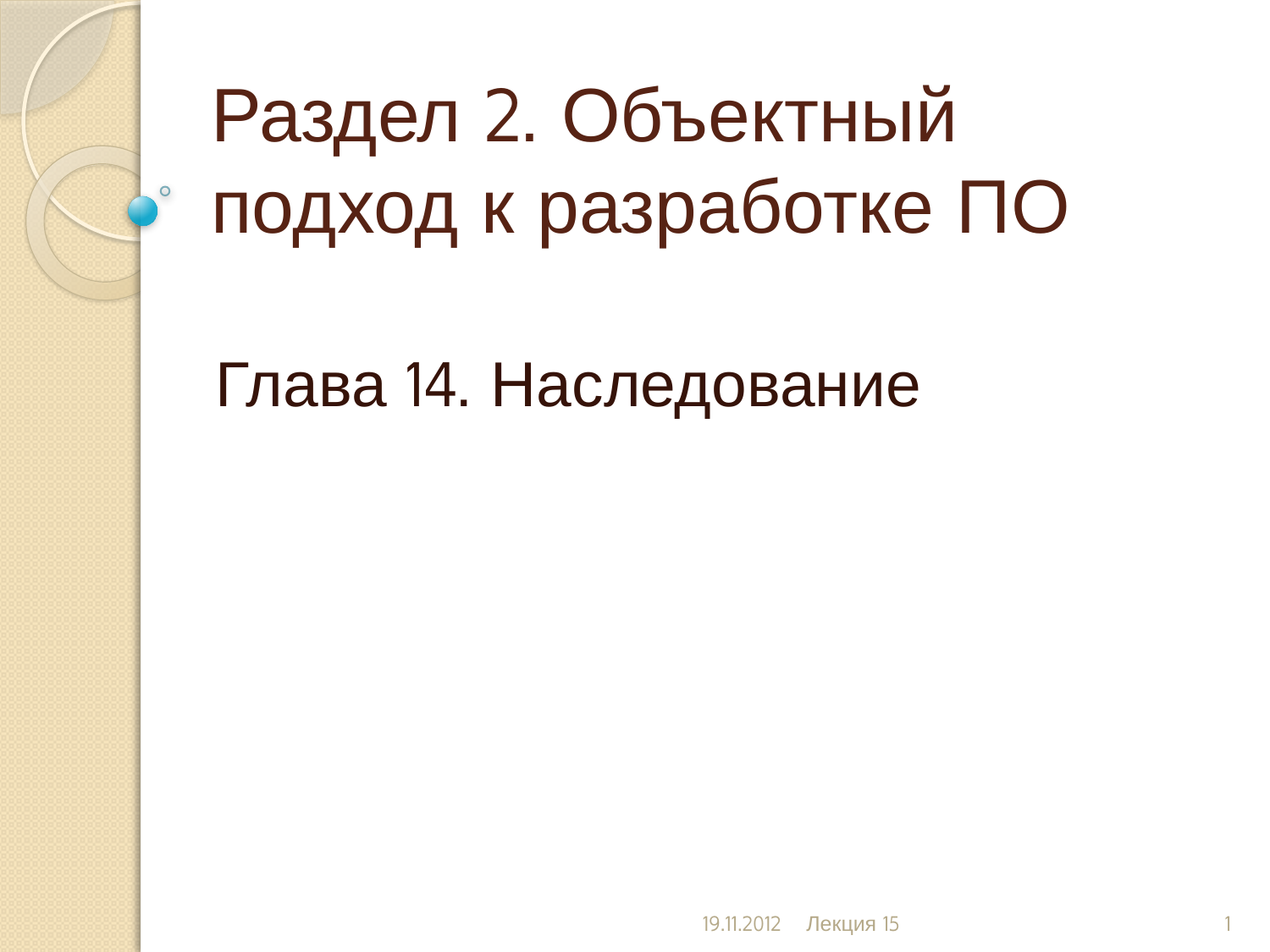

# Раздел 2. Объектный подход к разработке ПО

Глава 14. Наследование

19.11.2012
Лекция 15
1